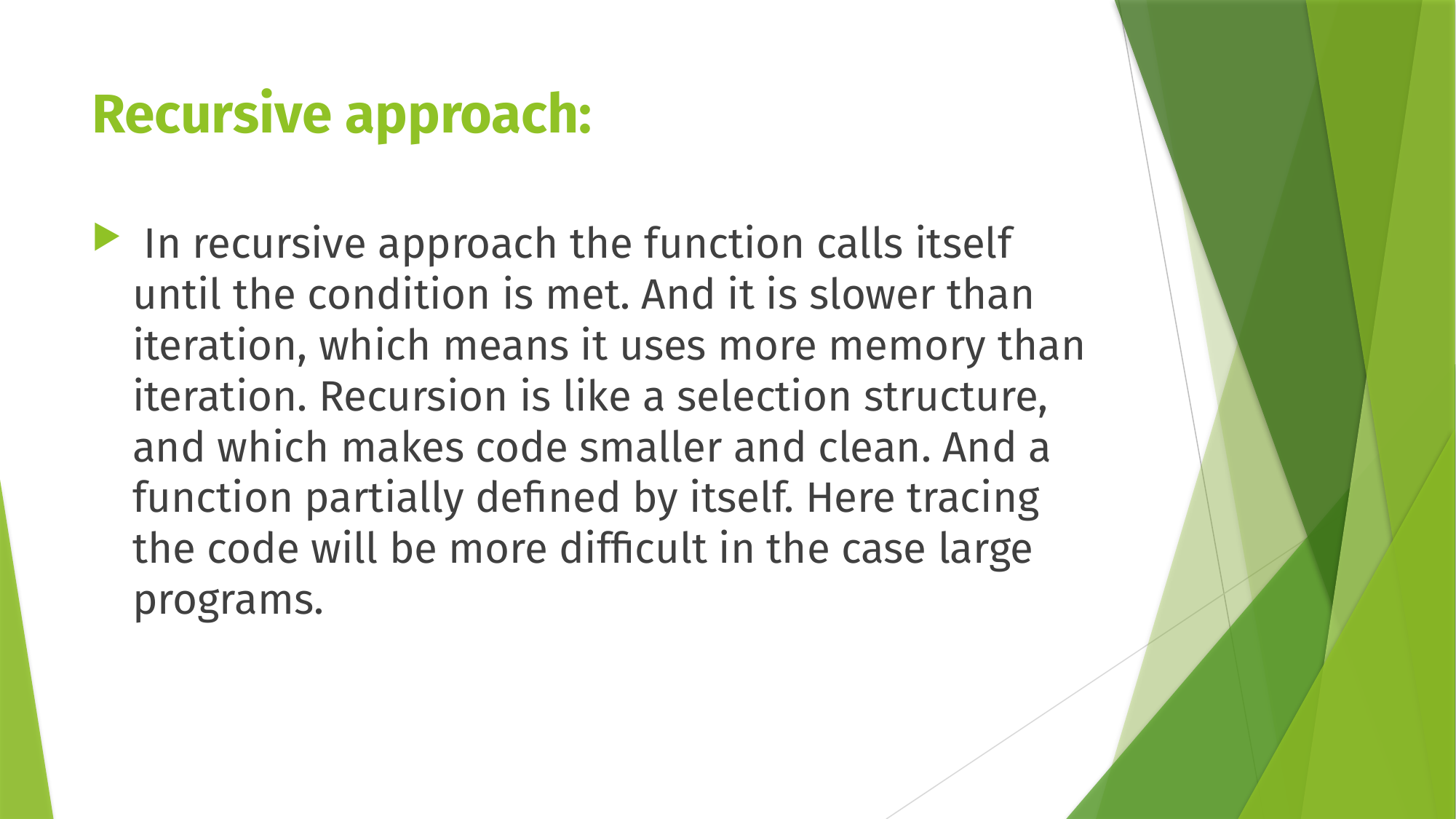

# Recursive approach:
 In recursive approach the function calls itself until the condition is met. And it is slower than iteration, which means it uses more memory than iteration. Recursion is like a selection structure, and which makes code smaller and clean. And a function partially defined by itself. Here tracing the code will be more difficult in the case large programs.